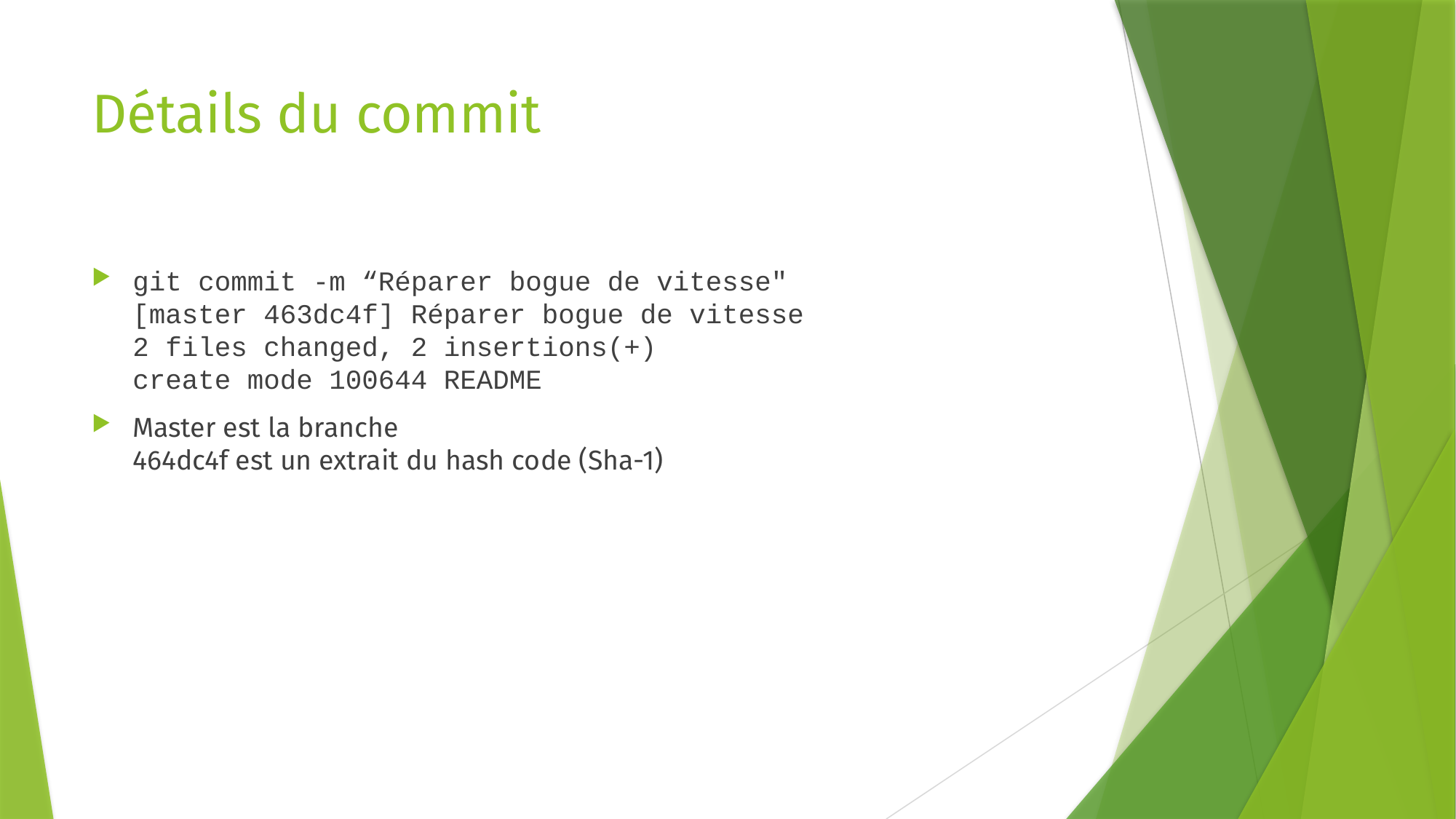

# Détails du commit
git commit -m “Réparer bogue de vitesse"
[master 463dc4f] Réparer bogue de vitesse
2 files changed, 2 insertions(+)
create mode 100644 README
Master est la branche
464dc4f est un extrait du hash code (Sha-1)